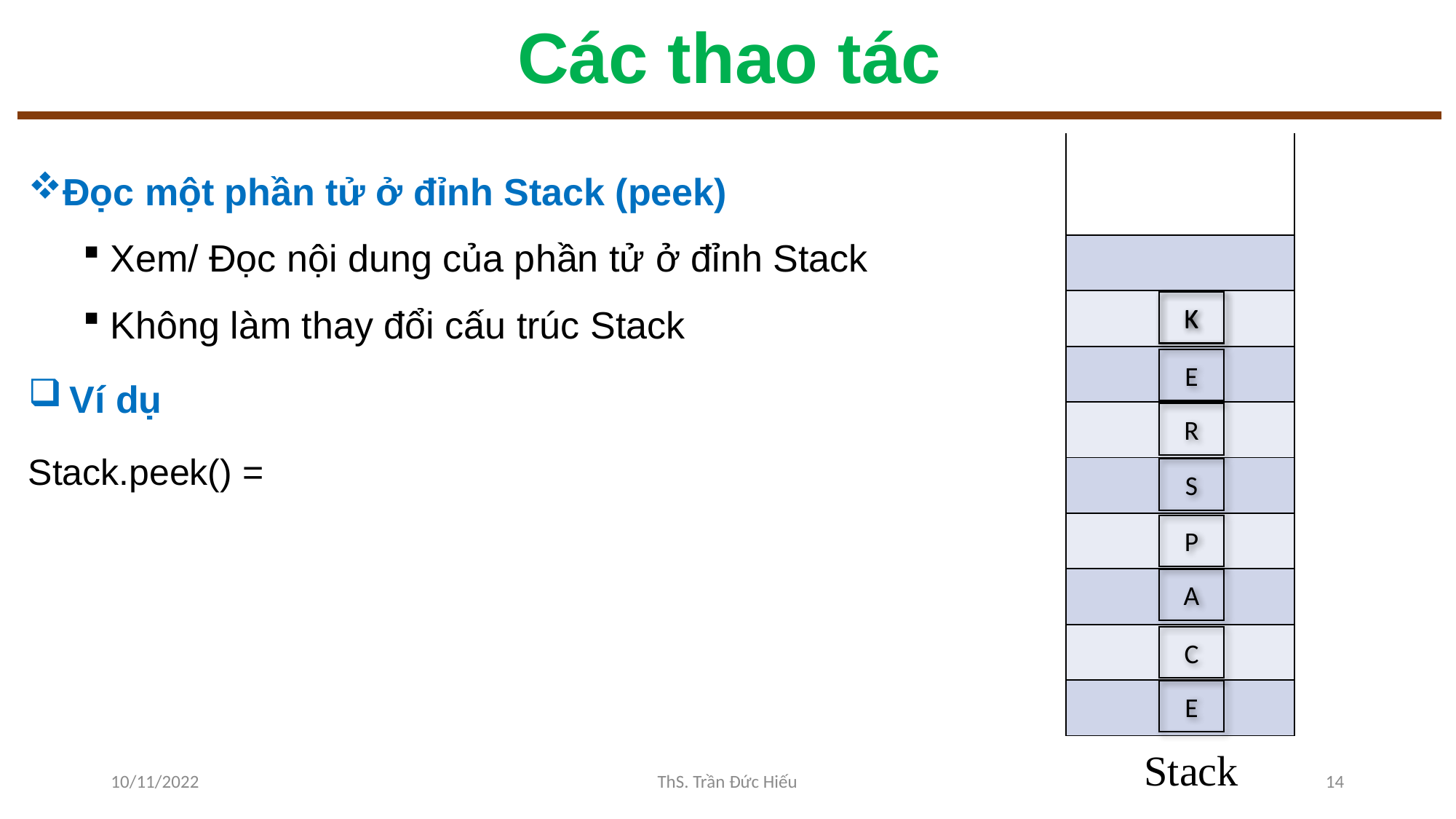

# Các thao tác
|  |
| --- |
|  |
|  |
|  |
|  |
|  |
|  |
|  |
|  |
|  |
Đọc một phần tử ở đỉnh Stack (peek)
Xem/ Đọc nội dung của phần tử ở đỉnh Stack
Không làm thay đổi cấu trúc Stack
Ví dụ
Stack.peek() =
K
K
E
R
S
P
A
C
E
Stack
10/11/2022
ThS. Trần Đức Hiếu
14